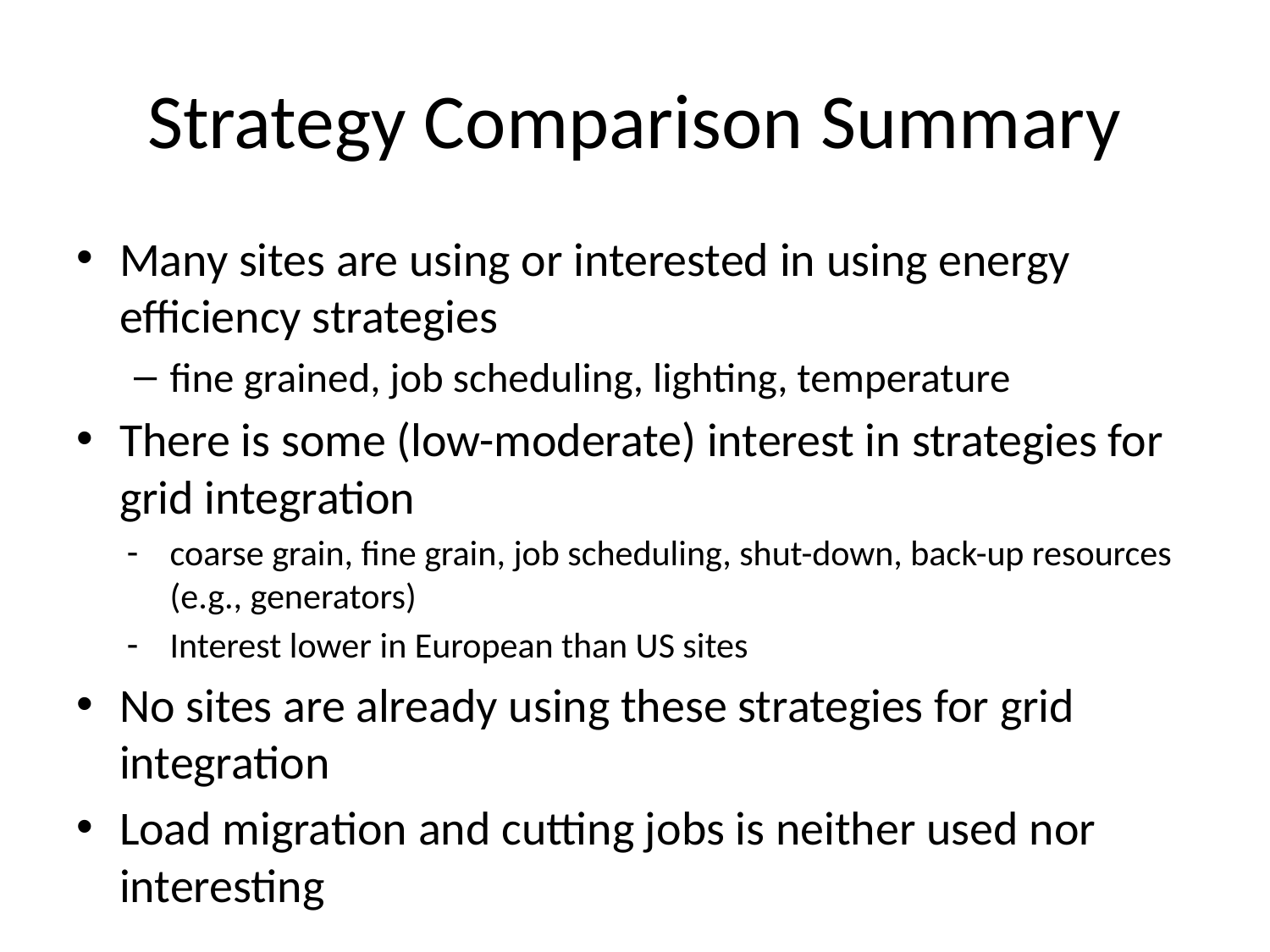

# Strategy Comparison Summary
Many sites are using or interested in using energy efficiency strategies
fine grained, job scheduling, lighting, temperature
There is some (low-moderate) interest in strategies for grid integration
coarse grain, fine grain, job scheduling, shut-down, back-up resources (e.g., generators)
Interest lower in European than US sites
No sites are already using these strategies for grid integration
Load migration and cutting jobs is neither used nor interesting